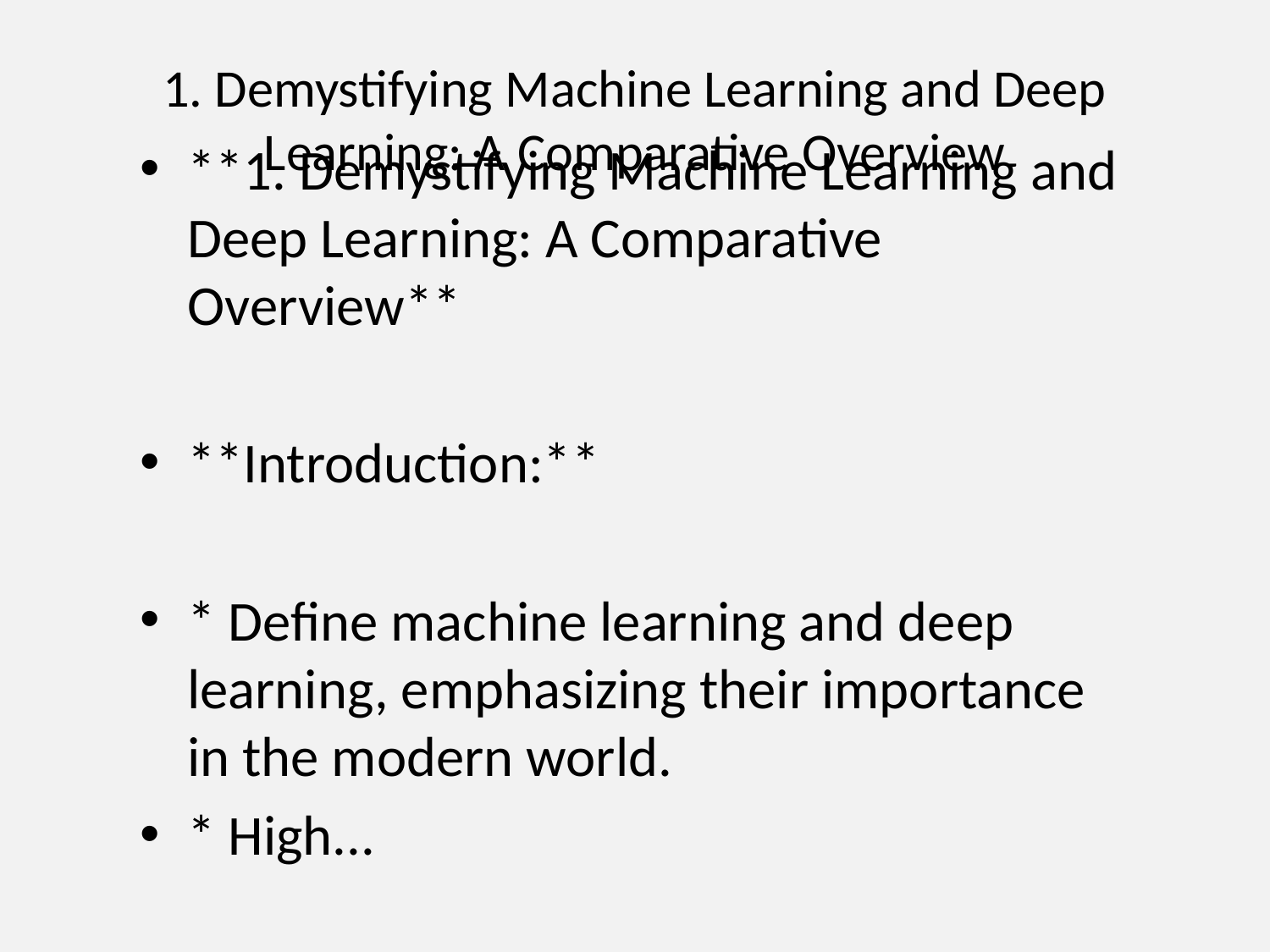

# 1. Demystifying Machine Learning and Deep Learning: A Comparative Overview
**1. Demystifying Machine Learning and Deep Learning: A Comparative Overview**

**Introduction:**

* Define machine learning and deep learning, emphasizing their importance in the modern world.
* High...